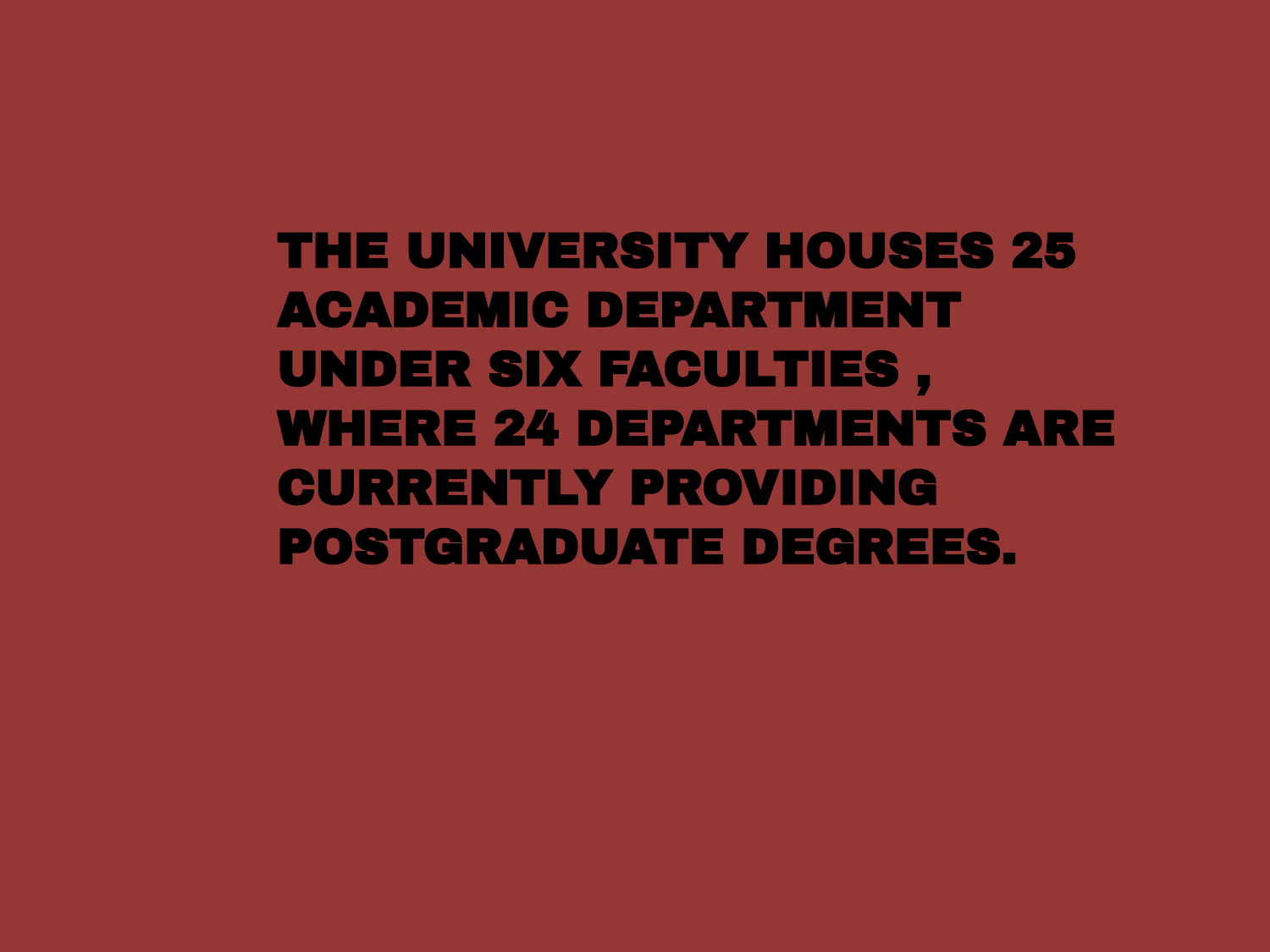

THE UNIVERSITY HOUSES 25 ACADEMIC DEPARTMENT UNDER SIX FACULTIES , WHERE 24 DEPARTMENTS ARE CURRENTLY PROVIDING POSTGRADUATE DEGREES.